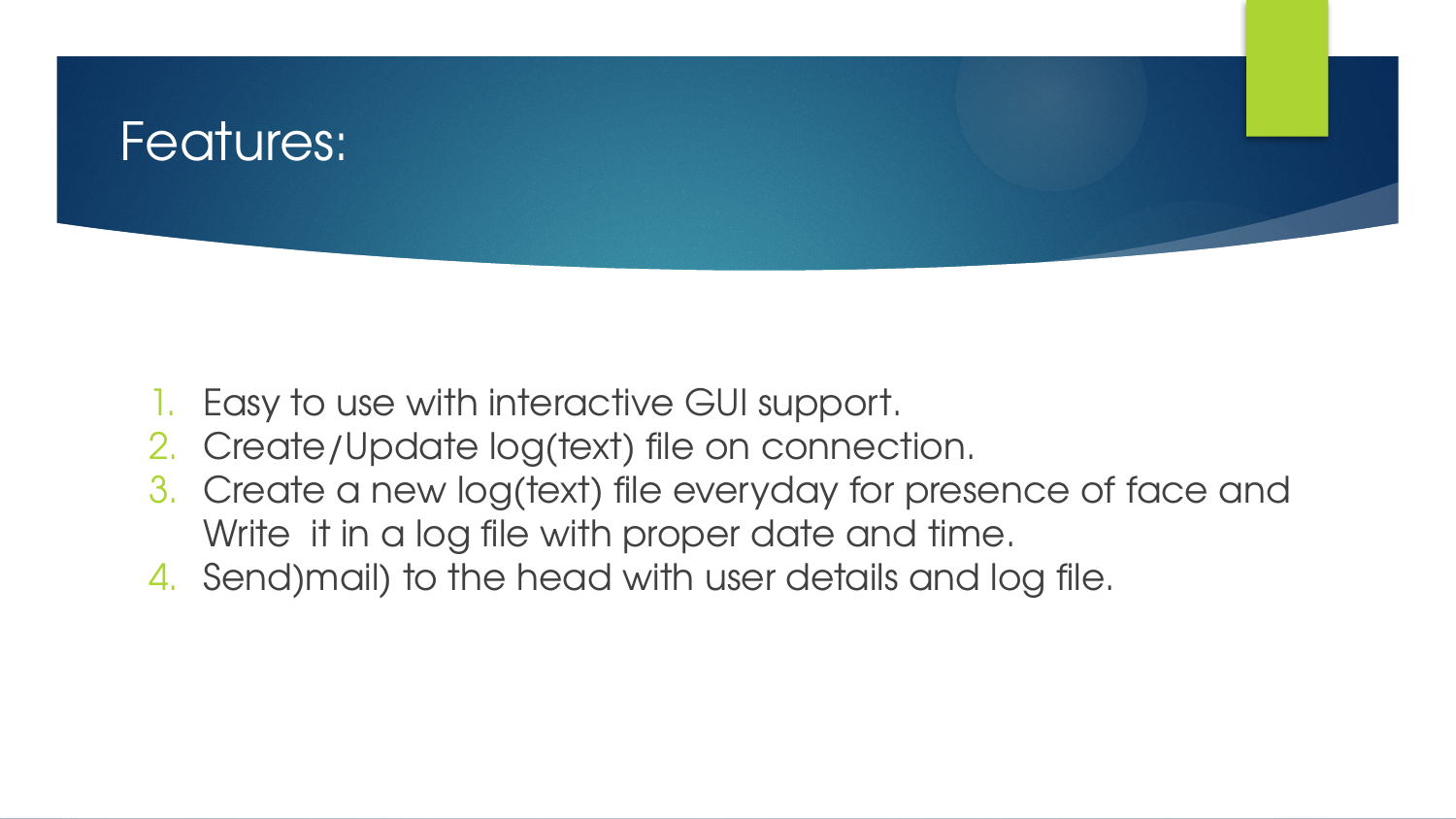

# Features:
Easy to use with interactive GUI support.
Create/Update log(text) file on connection.
Create a new log(text) file everyday for presence of face and Write  it in a log file with proper date and time.
Send)mail) to the head with user details and log file.